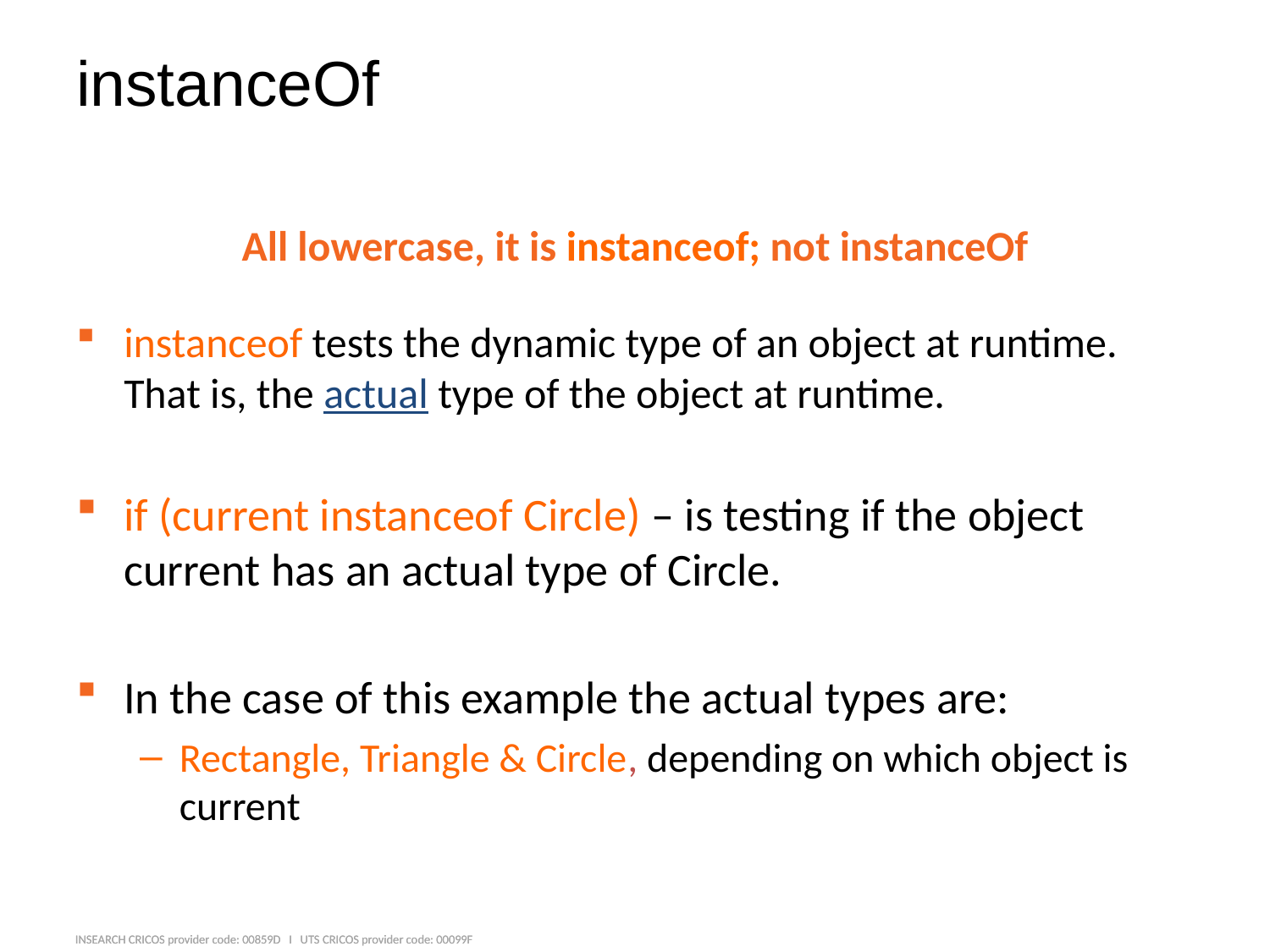

# instanceOf
All lowercase, it is instanceof; not instanceOf

instanceof tests the dynamic type of an object at runtime. That is, the actual type of the object at runtime.

if (current instanceof Circle) – is testing if the object current has an actual type of Circle.

In the case of this example the actual types are:
Rectangle, Triangle & Circle, depending on which object is current